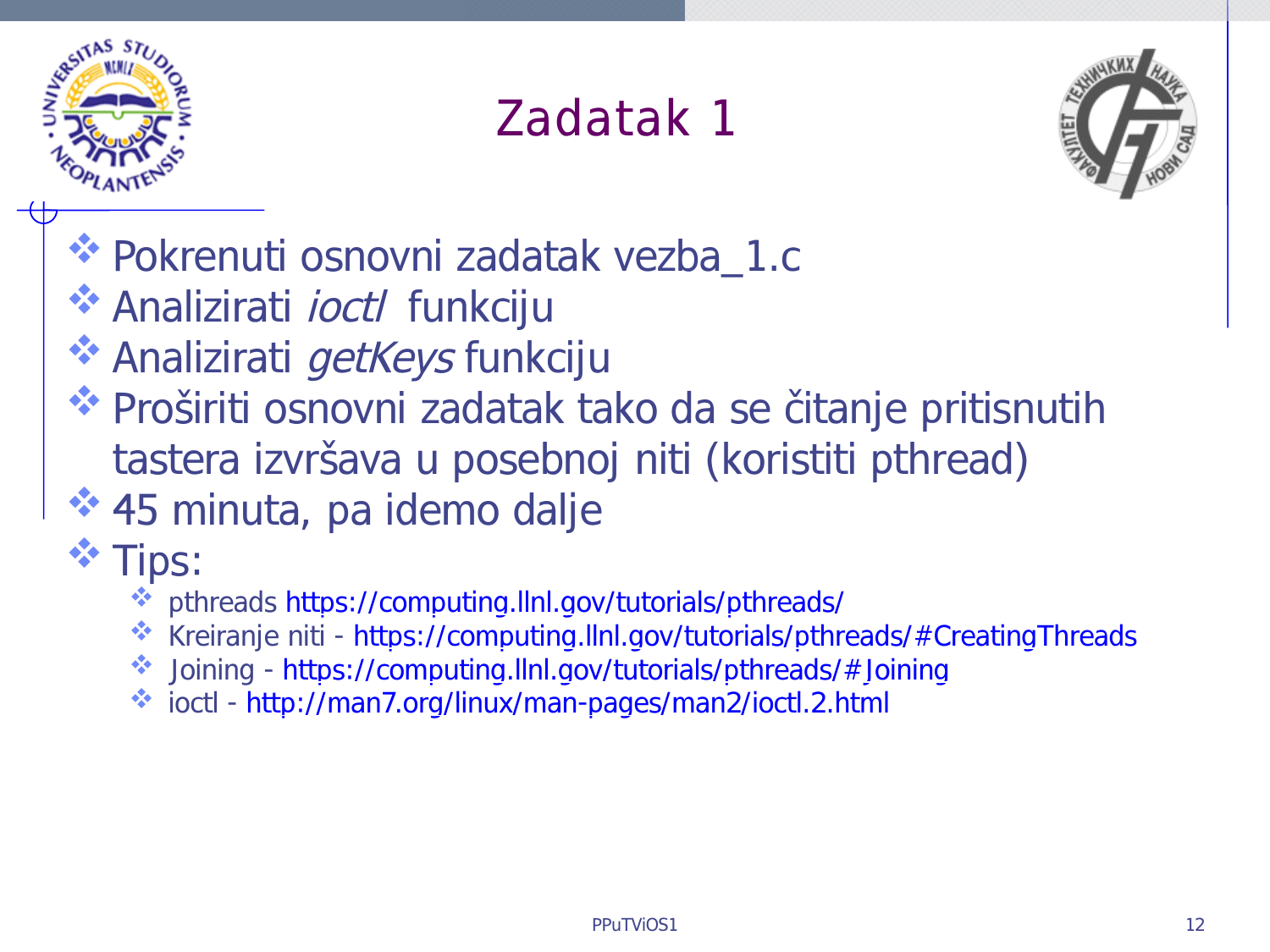

Zadatak 1
Pokrenuti osnovni zadatak vezba_1.c
Analizirati ioctl  funkciju
Analizirati getKeys funkciju
Proširiti osnovni zadatak tako da se čitanje pritisnutih tastera izvršava u posebnoj niti (koristiti pthread)
45 minuta, pa idemo dalje
Tips:
pthreads https://computing.llnl.gov/tutorials/pthreads/
Kreiranje niti - https://computing.llnl.gov/tutorials/pthreads/#CreatingThreads
Joining - https://computing.llnl.gov/tutorials/pthreads/#Joining
ioctl - http://man7.org/linux/man-pages/man2/ioctl.2.html

PPuTViOS1
12